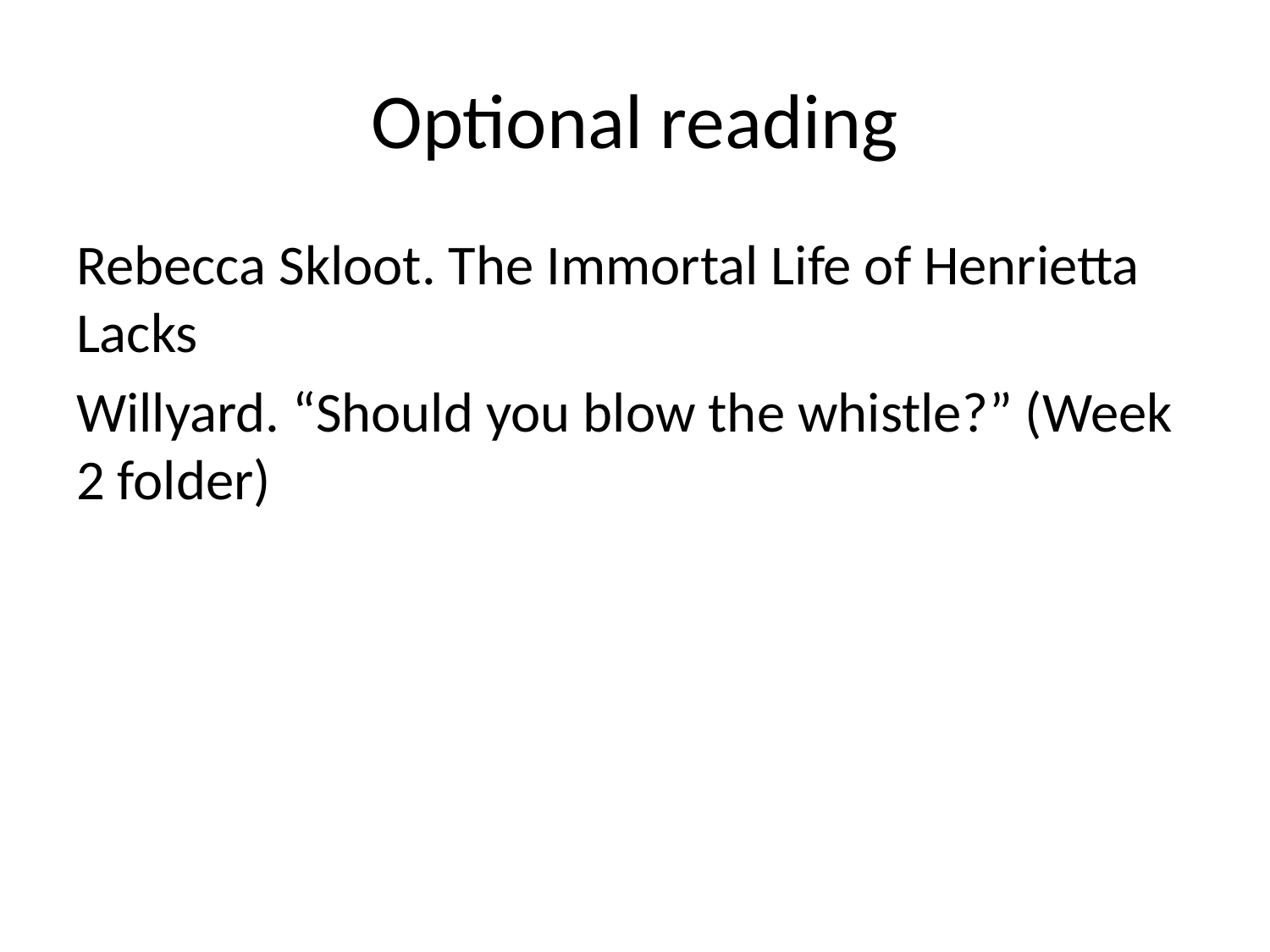

# Optional reading
Rebecca Skloot. The Immortal Life of Henrietta Lacks
Willyard. “Should you blow the whistle?” (Week 2 folder)